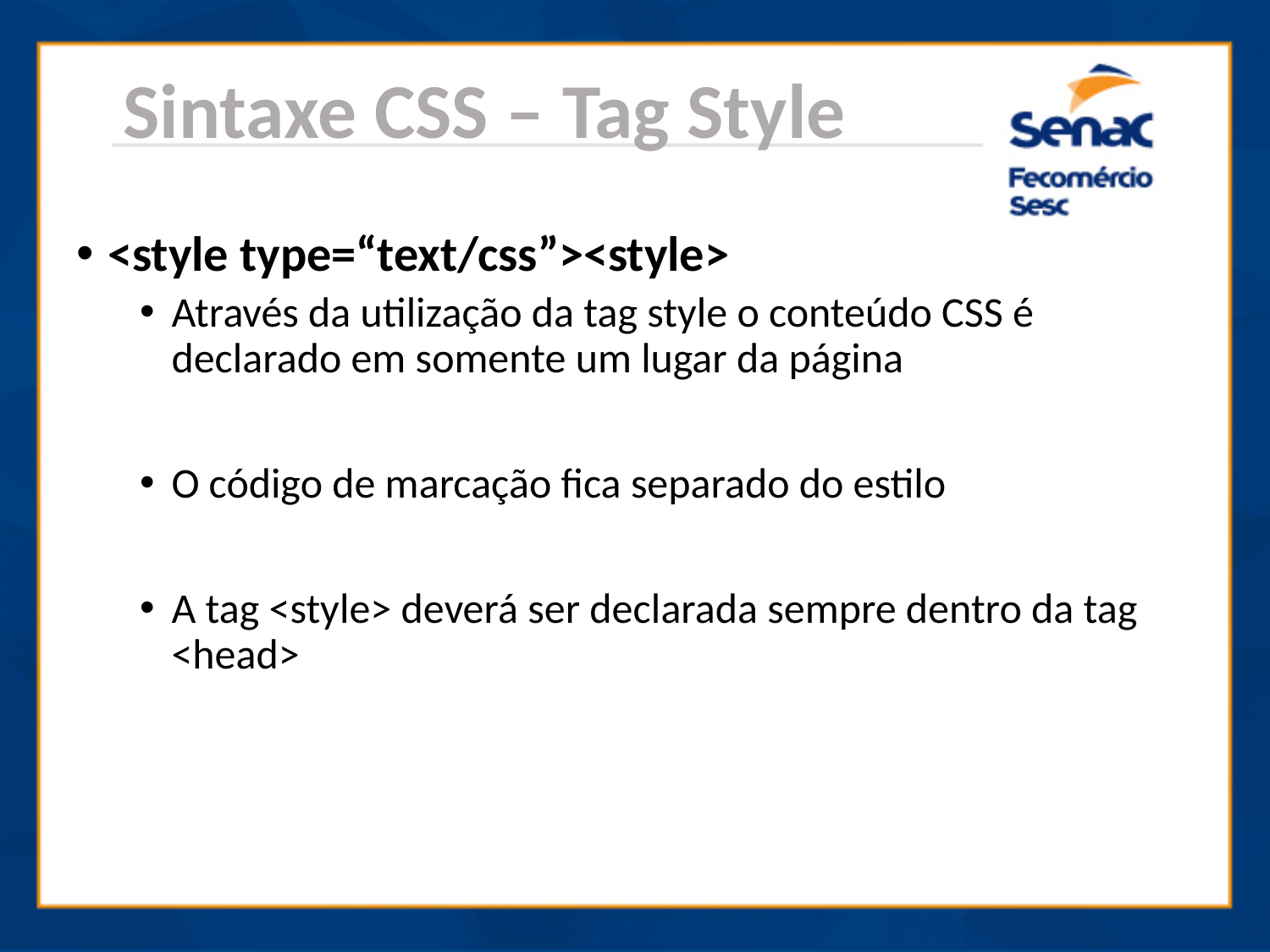

Sintaxe CSS – Tag Style
<style type=“text/css”><style>
Através da utilização da tag style o conteúdo CSS é declarado em somente um lugar da página

O código de marcação fica separado do estilo

A tag <style> deverá ser declarada sempre dentro da tag <head>